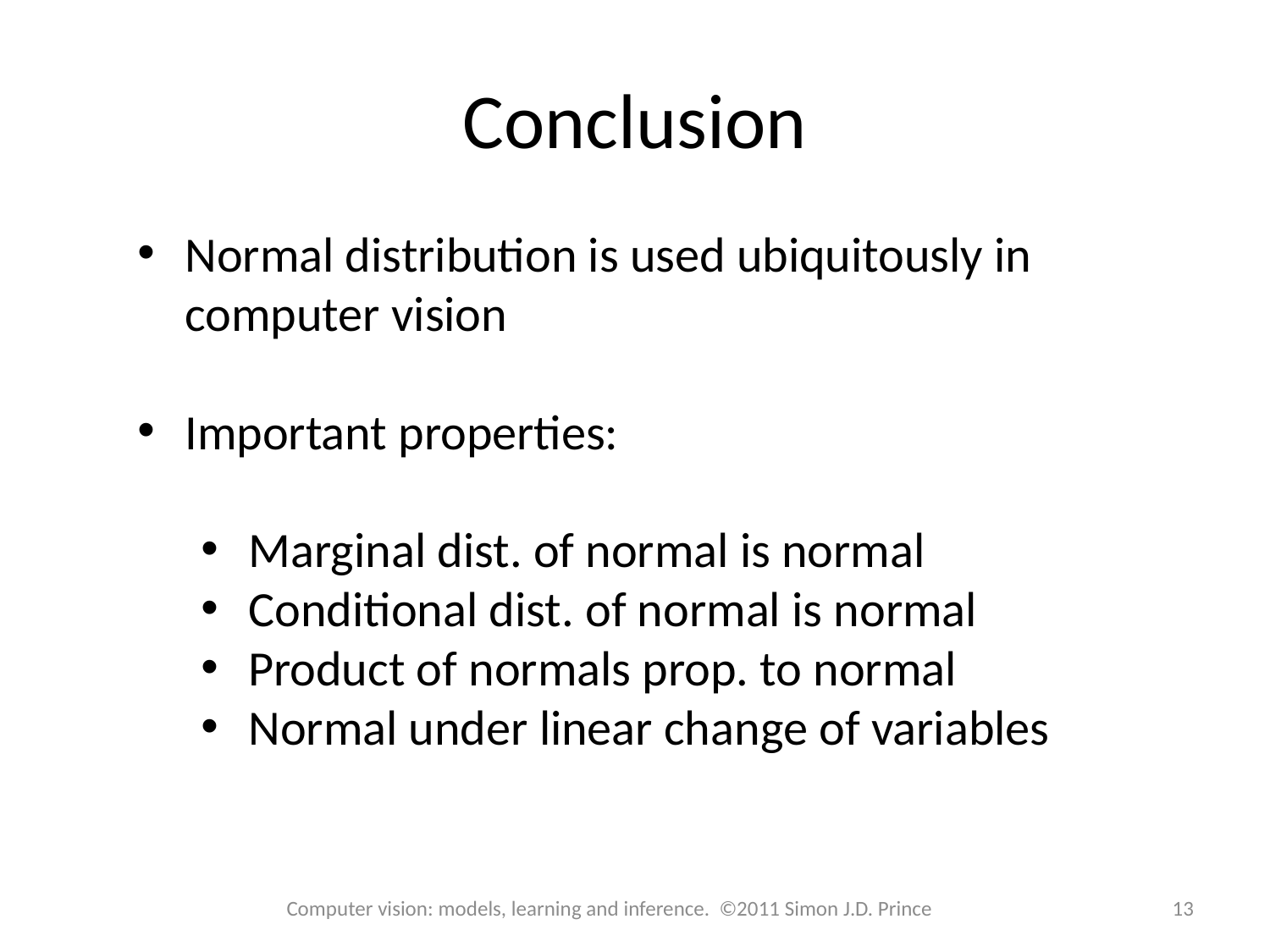

# Conclusion
Normal distribution is used ubiquitously in computer vision

Important properties:

Marginal dist. of normal is normal
Conditional dist. of normal is normal
Product of normals prop. to normal
Normal under linear change of variables

Computer vision: models, learning and inference.  ©2011 Simon J.D. Prince
13